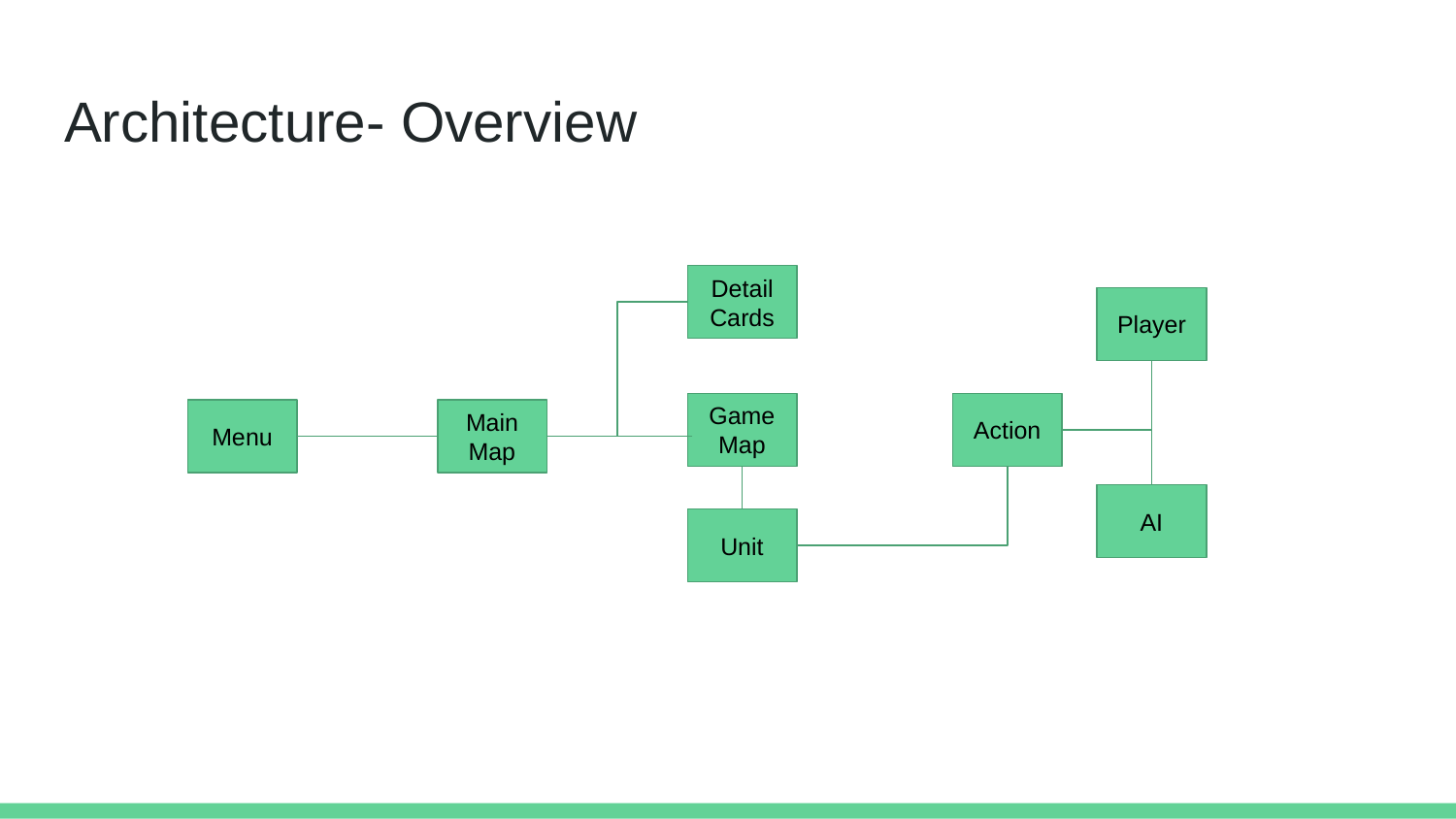

# Architecture- Overview
Detail Cards
Player
GameMap
Action
Menu
Main Map
AI
Unit